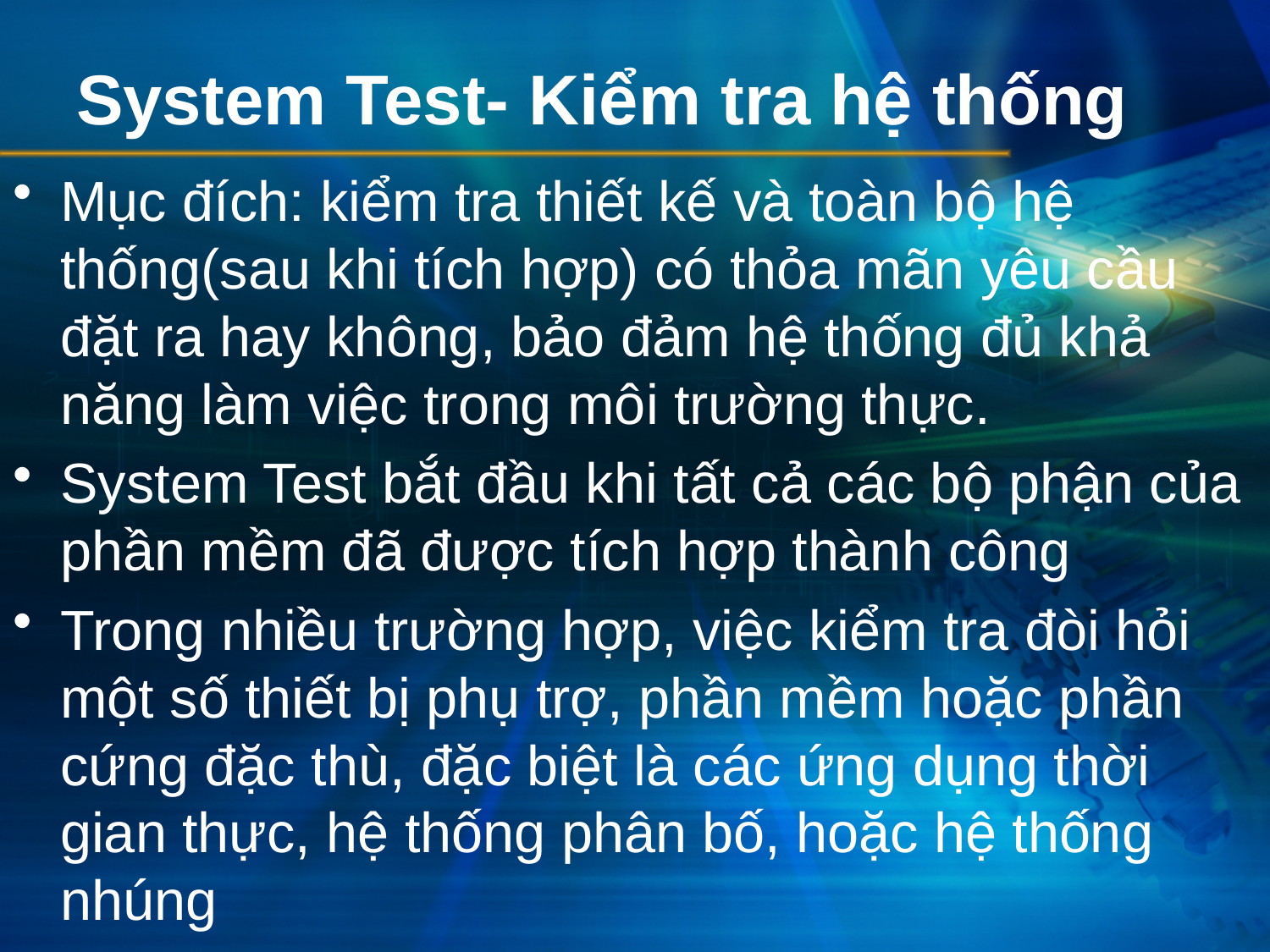

# System Test- Kiểm tra hệ thống
Mục đích: kiểm tra thiết kế và toàn bộ hệ thống(sau khi tích hợp) có thỏa mãn yêu cầu đặt ra hay không, bảo đảm hệ thống đủ khả năng làm việc trong môi trường thực.
System Test bắt đầu khi tất cả các bộ phận của phần mềm đã được tích hợp thành công
Trong nhiều trường hợp, việc kiểm tra đòi hỏi một số thiết bị phụ trợ, phần mềm hoặc phần cứng đặc thù, đặc biệt là các ứng dụng thời gian thực, hệ thống phân bố, hoặc hệ thống nhúng